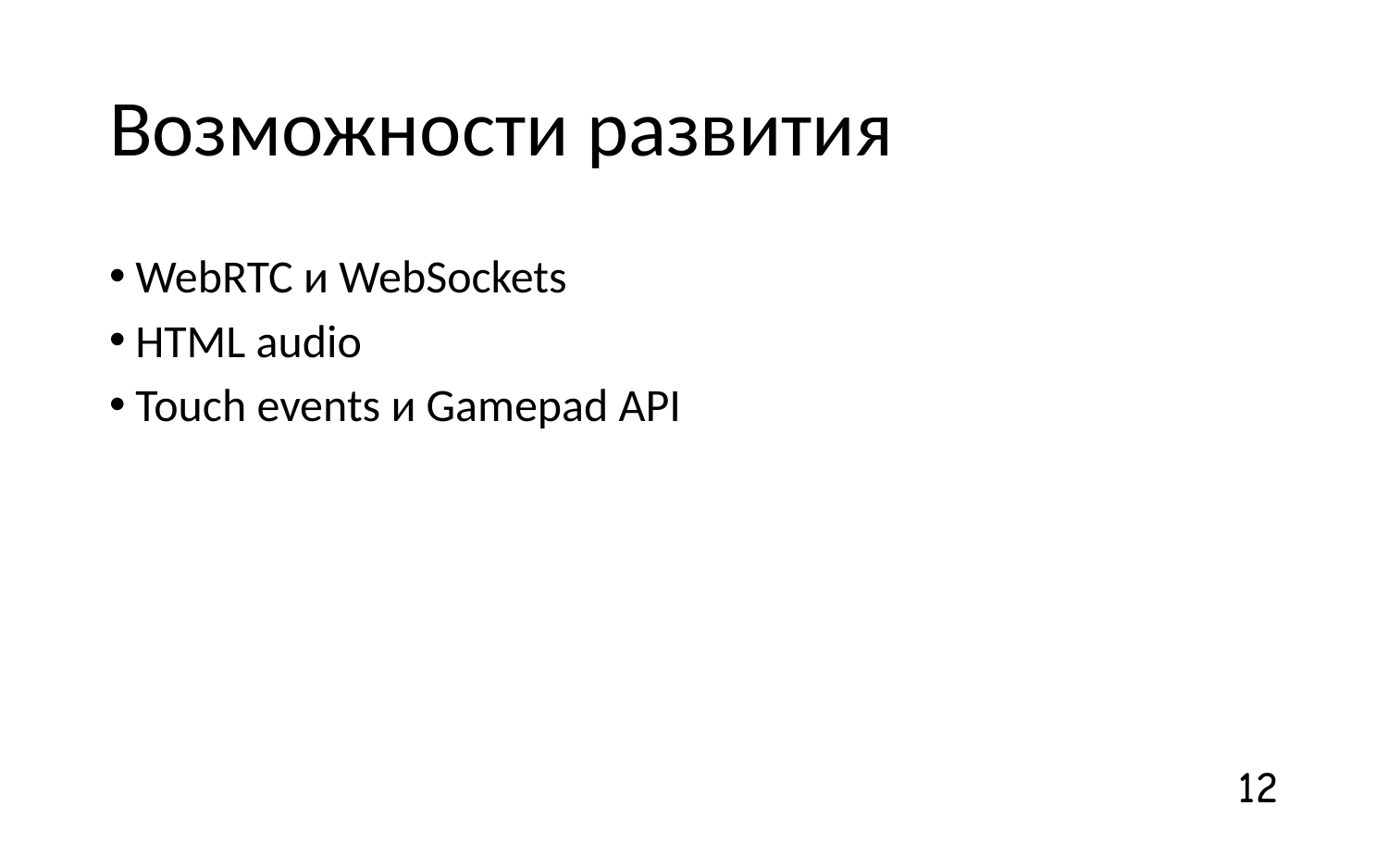

# Возможности развития
WebRTC и WebSockets
HTML audio
Touch events и Gamepad API
12